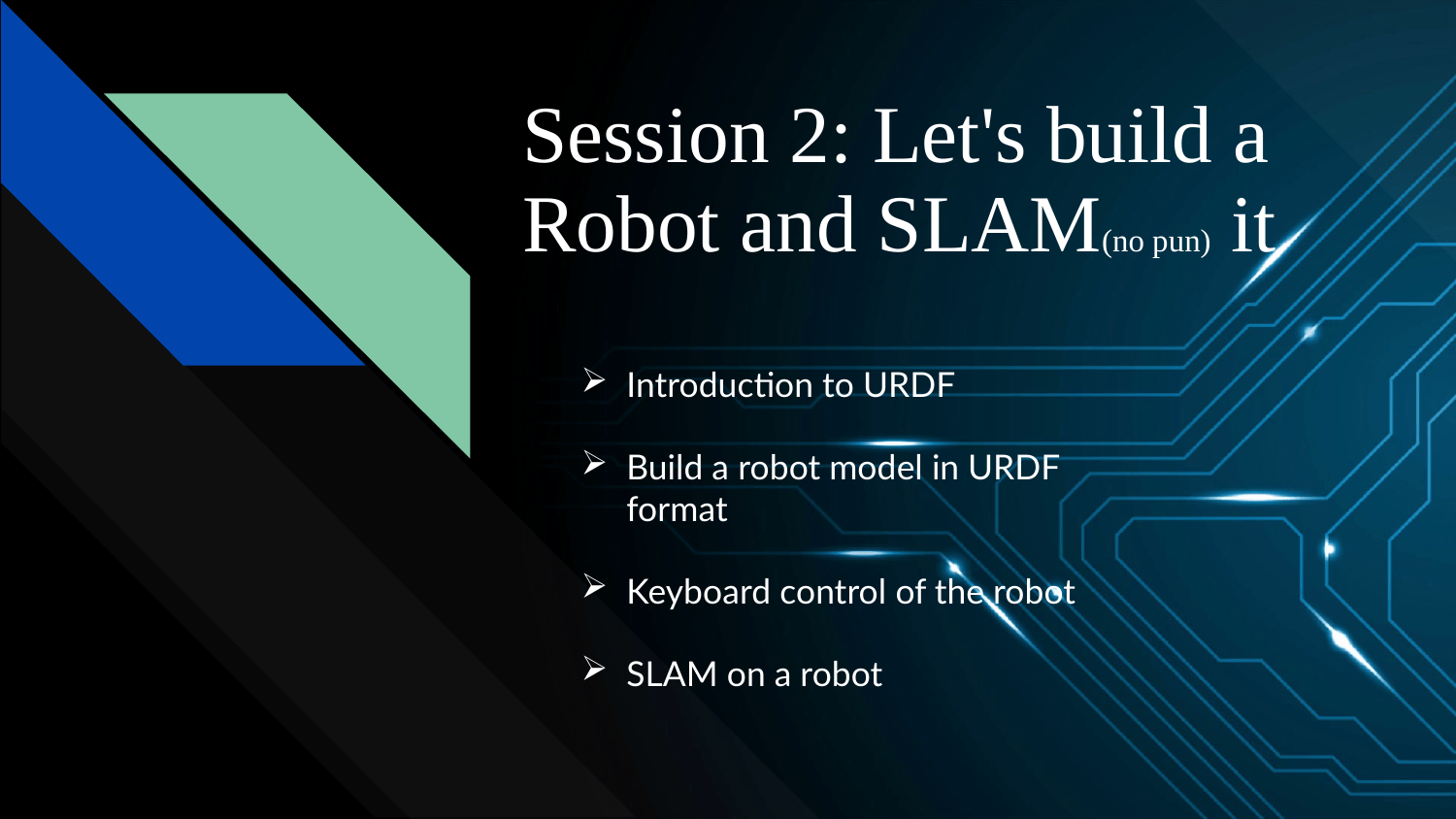

# Session 2: Let's build a Robot and SLAM(no pun) it
Introduction to URDF

Build a robot model in URDF format

Keyboard control of the robot

SLAM on a robot